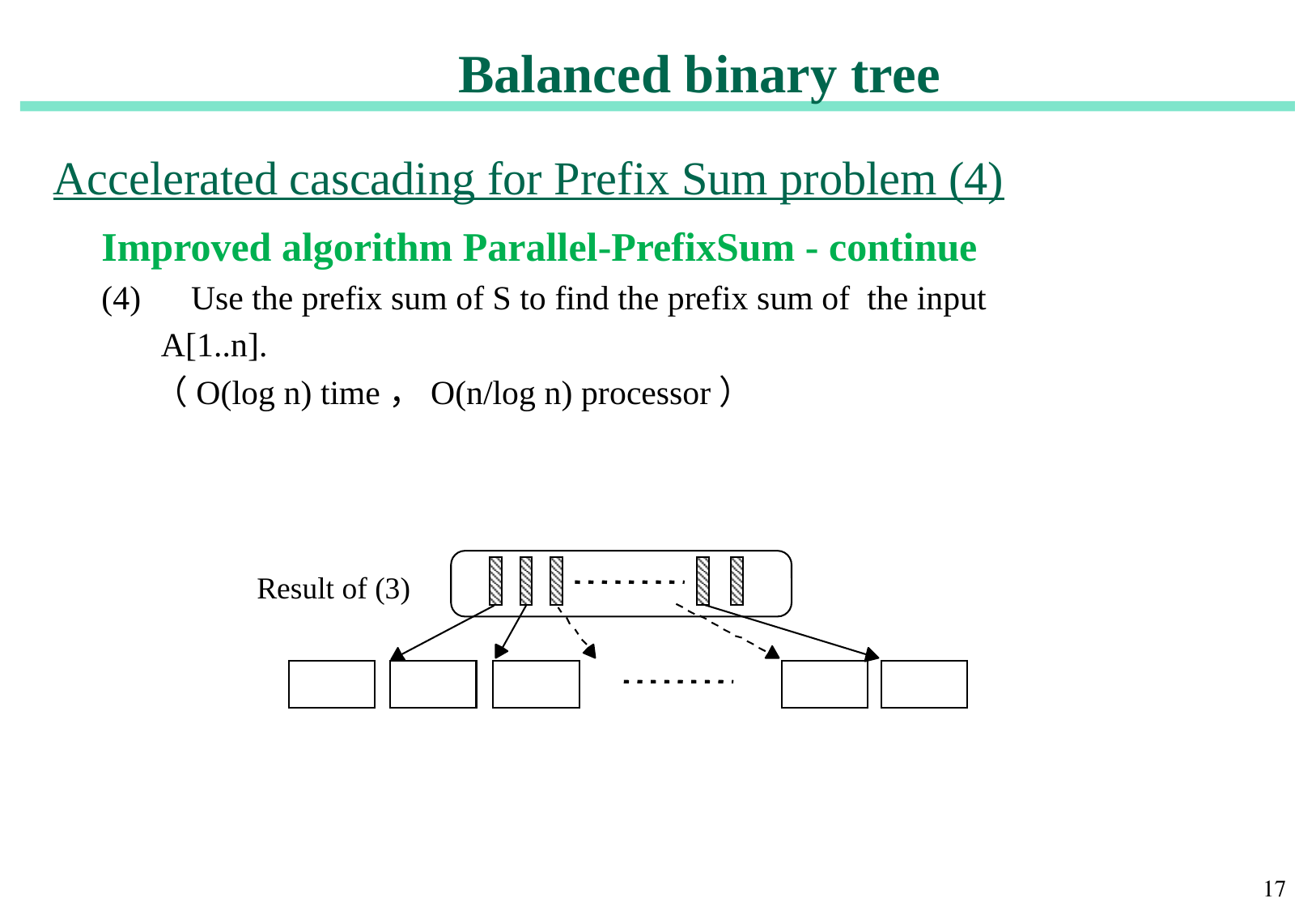

# Balanced binary tree
Accelerated cascading for Prefix Sum problem (4)
Improved algorithm Parallel-PrefixSum - continue
(4)　Use the prefix sum of S to find the prefix sum of  the input
       A[1..n].
      （O(log n) time，O(n/log n) processor）

Result of (3)

17